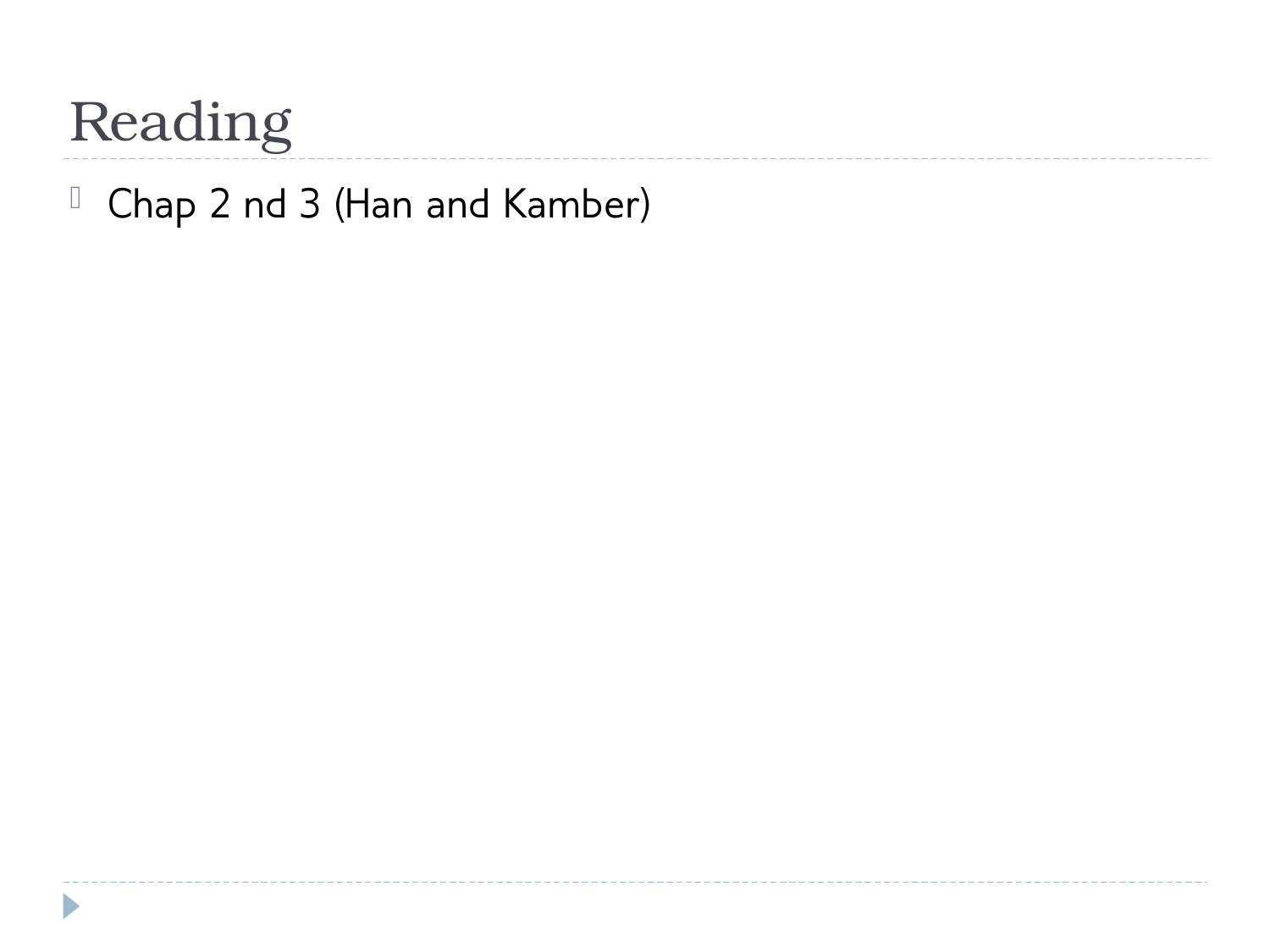

# Reading
Chap 2 nd 3 (Han and Kamber)